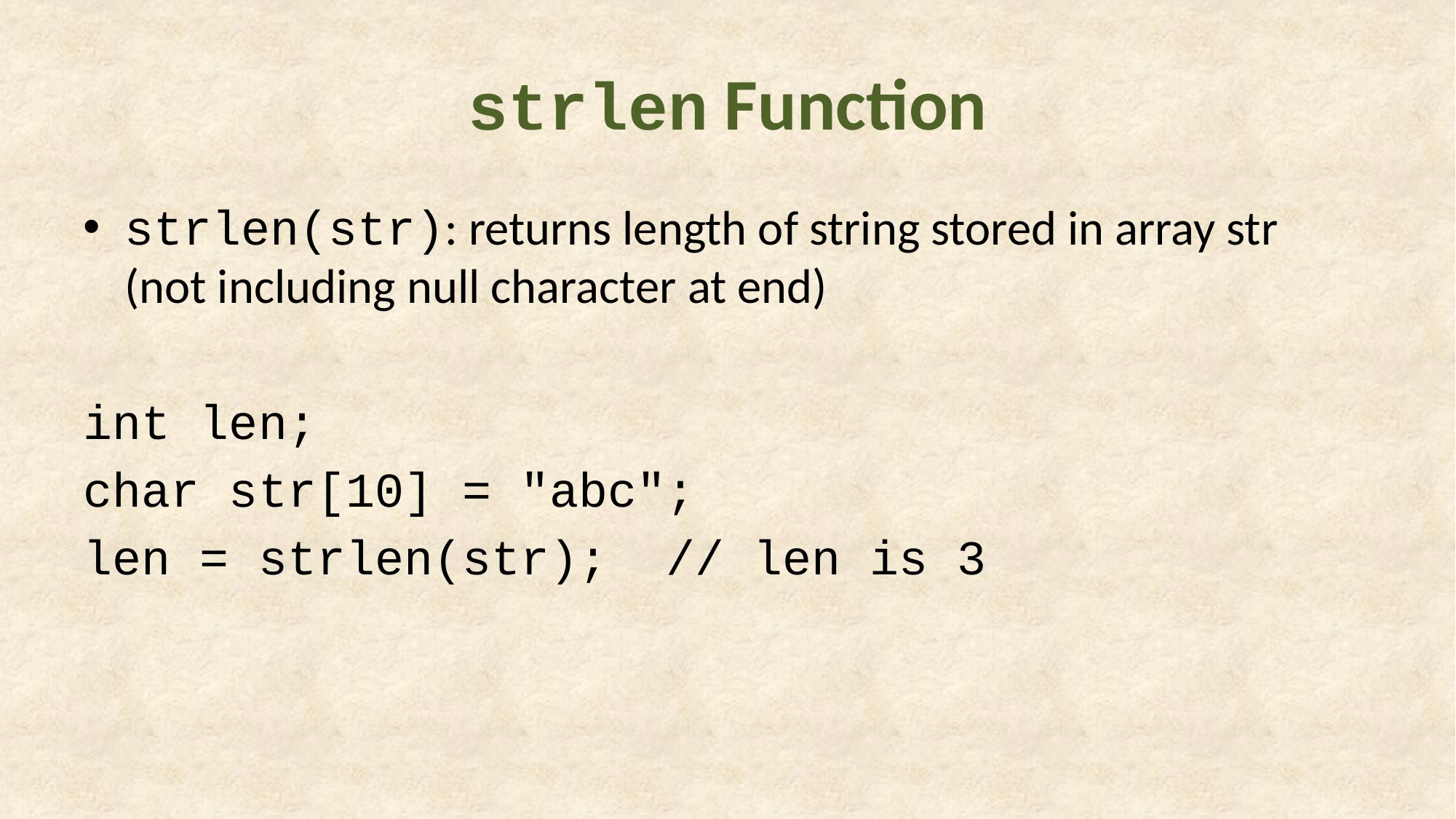

# strlen Function
strlen(str): returns length of string stored in array str (not including null character at end)

int len;
char str[10] = "abc";
len = strlen(str);  // len is 3